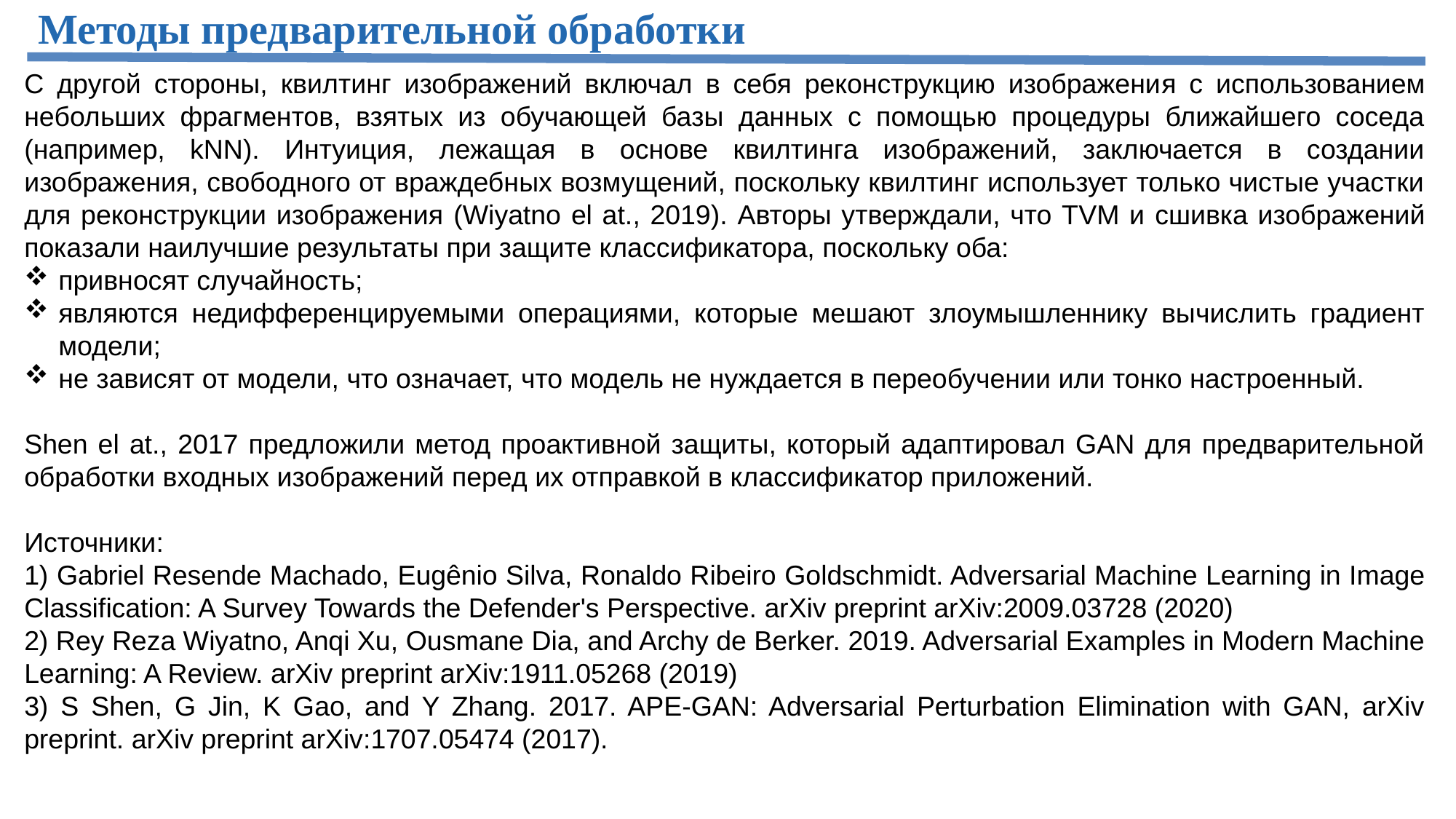

Методы предварительной обработки

С другой стороны, квилтинг изображений включал в себя реконструкцию изображения с использованием небольших фрагментов, взятых из обучающей базы данных с помощью процедуры ближайшего соседа (например, kNN). Интуиция, лежащая в основе квилтинга изображений, заключается в создании изображения, свободного от враждебных возмущений, поскольку квилтинг использует только чистые участки для реконструкции изображения (Wiyatno el at., 2019). Авторы утверждали, что TVM и сшивка изображений показали наилучшие результаты при защите классификатора, поскольку оба:
привносят случайность;
являются недифференцируемыми операциями, которые мешают злоумышленнику вычислить градиент модели;
не зависят от модели, что означает, что модель не нуждается в переобучении или тонко настроенный.

Shen el at., 2017 предложили метод проактивной защиты, который адаптировал GAN для предварительной обработки входных изображений перед их отправкой в классификатор приложений.

Источники:
1) Gabriel Resende Machado, Eugênio Silva, Ronaldo Ribeiro Goldschmidt. Adversarial Machine Learning in Image Classification: A Survey Towards the Defender's Perspective. arXiv preprint arXiv:2009.03728 (2020)
2) Rey Reza Wiyatno, Anqi Xu, Ousmane Dia, and Archy de Berker. 2019. Adversarial Examples in Modern Machine Learning: A Review. arXiv preprint arXiv:1911.05268 (2019)
3) S Shen, G Jin, K Gao, and Y Zhang. 2017. APE-GAN: Adversarial Perturbation Elimination with GAN, arXiv preprint. arXiv preprint arXiv:1707.05474 (2017).

27